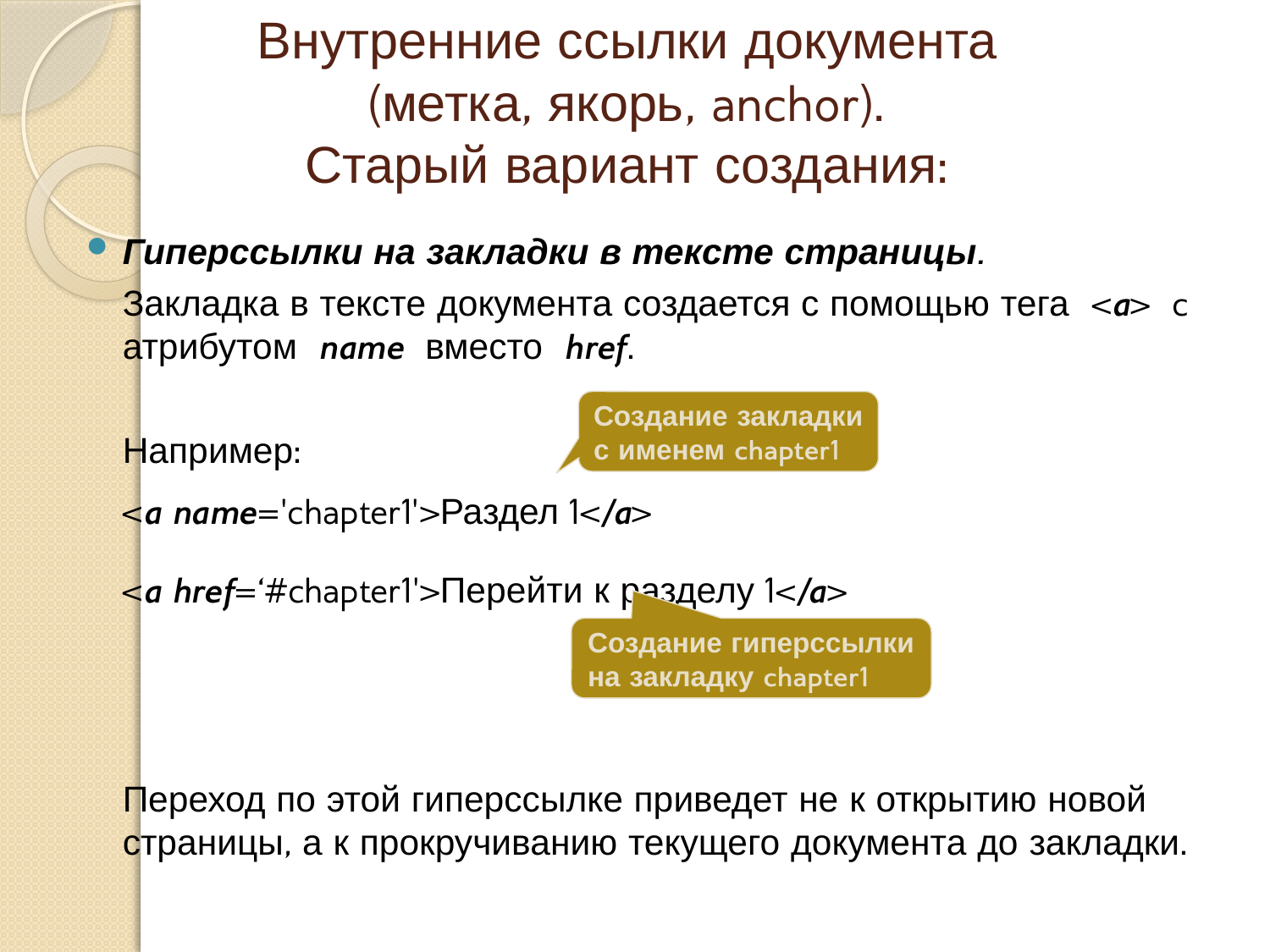

# Внутренние ссылки документа (метка, якорь, anchor). Старый вариант создания:
Гиперссылки на закладки в тексте страницы.
	Закладка в тексте документа создается с помощью тега  <a>  c атрибутом  name  вместо  href.

	Например:
	<a name='chapter1'>Раздел 1</a>

	<a href=‘#chapter1'>Перейти к разделу 1</a>

	Переход по этой гиперссылке приведет не к открытию новой страницы, а к прокручиванию текущего документа до закладки.
Создание закладки с именем chapter1
Создание гиперссылки на закладку chapter1